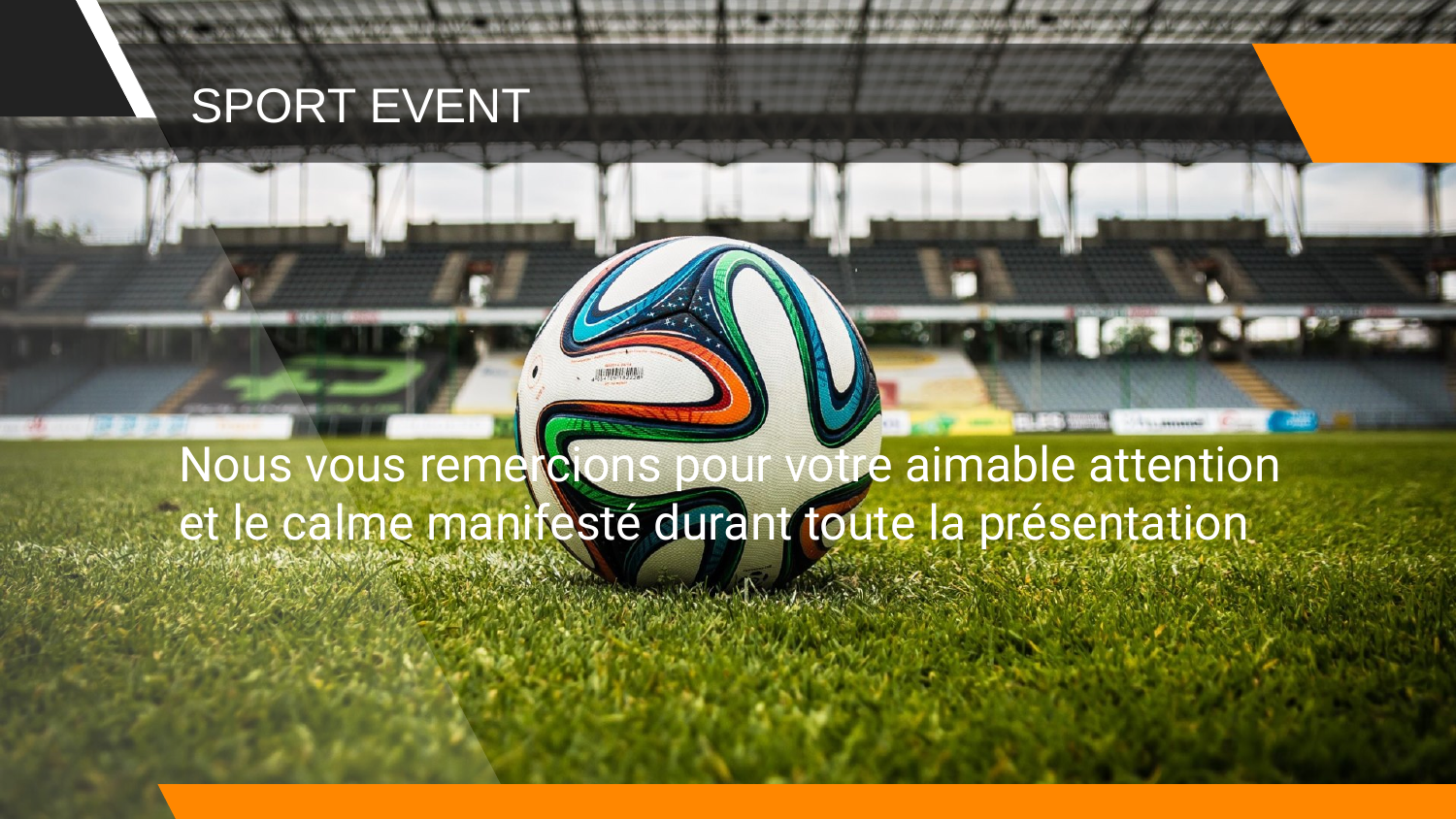

# SPORT EVENT
Nous vous remercions pour votre aimable attention et le calme manifesté durant toute la présentation